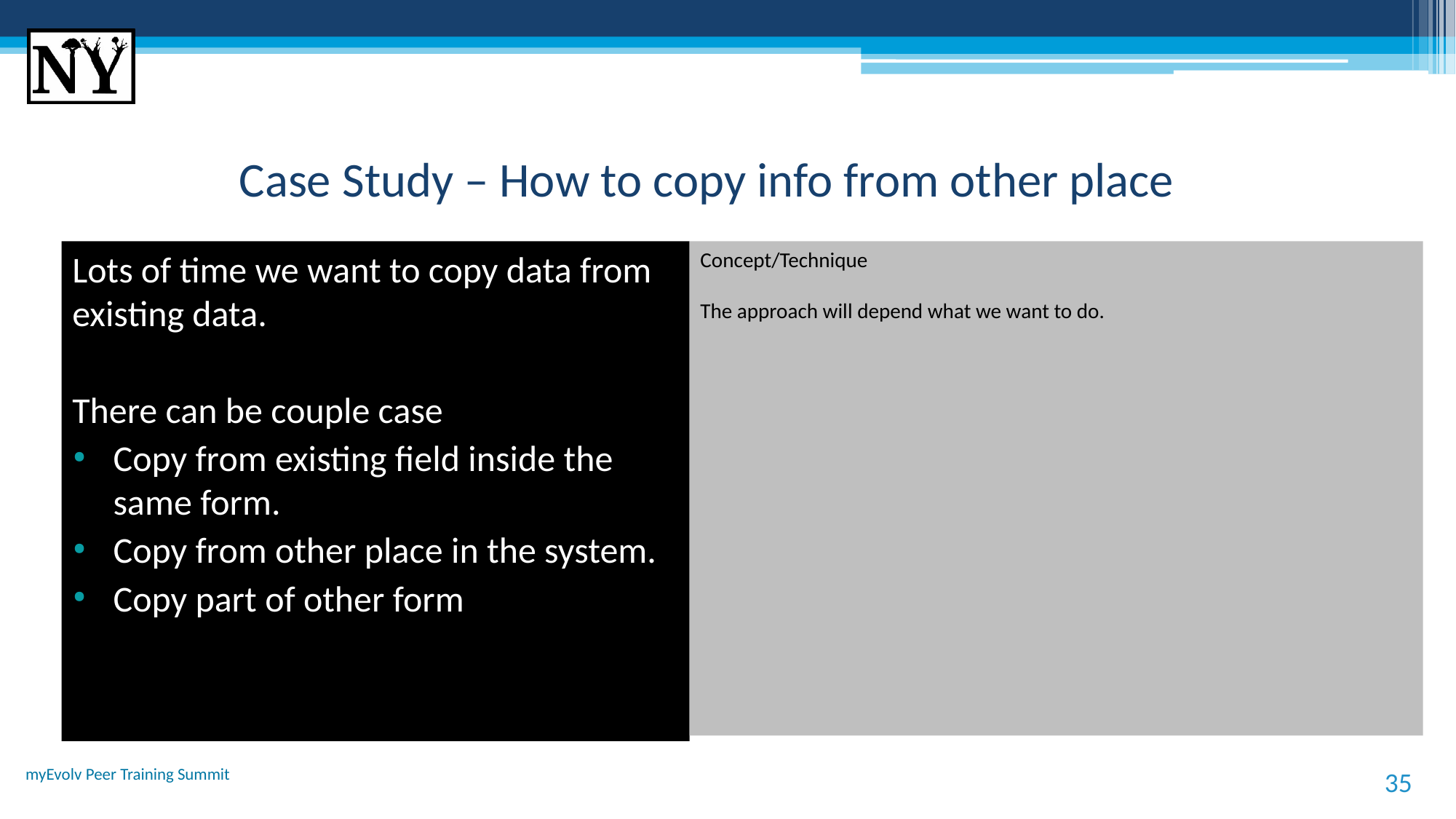

# Case Study – How to copy info from other place
Lots of time we want to copy data from existing data.

There can be couple case
Copy from existing field inside the same form.
Copy from other place in the system.
Copy part of other form

Concept/Technique

The approach will depend what we want to do.

myEvolv Peer Training Summit
35